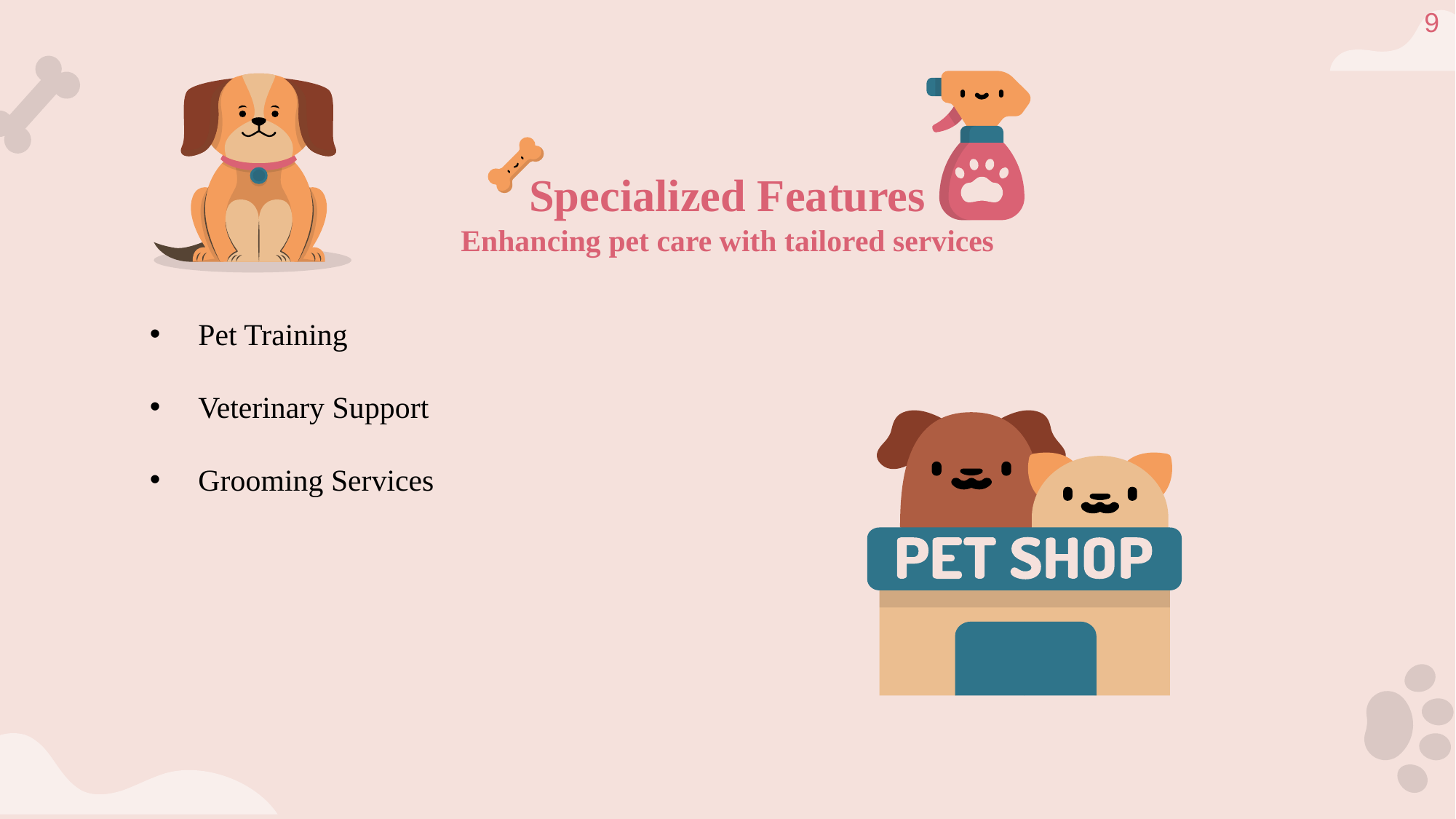

9

# Specialized Features Enhancing pet care with tailored services
Pet Training

Veterinary Support

Grooming Services